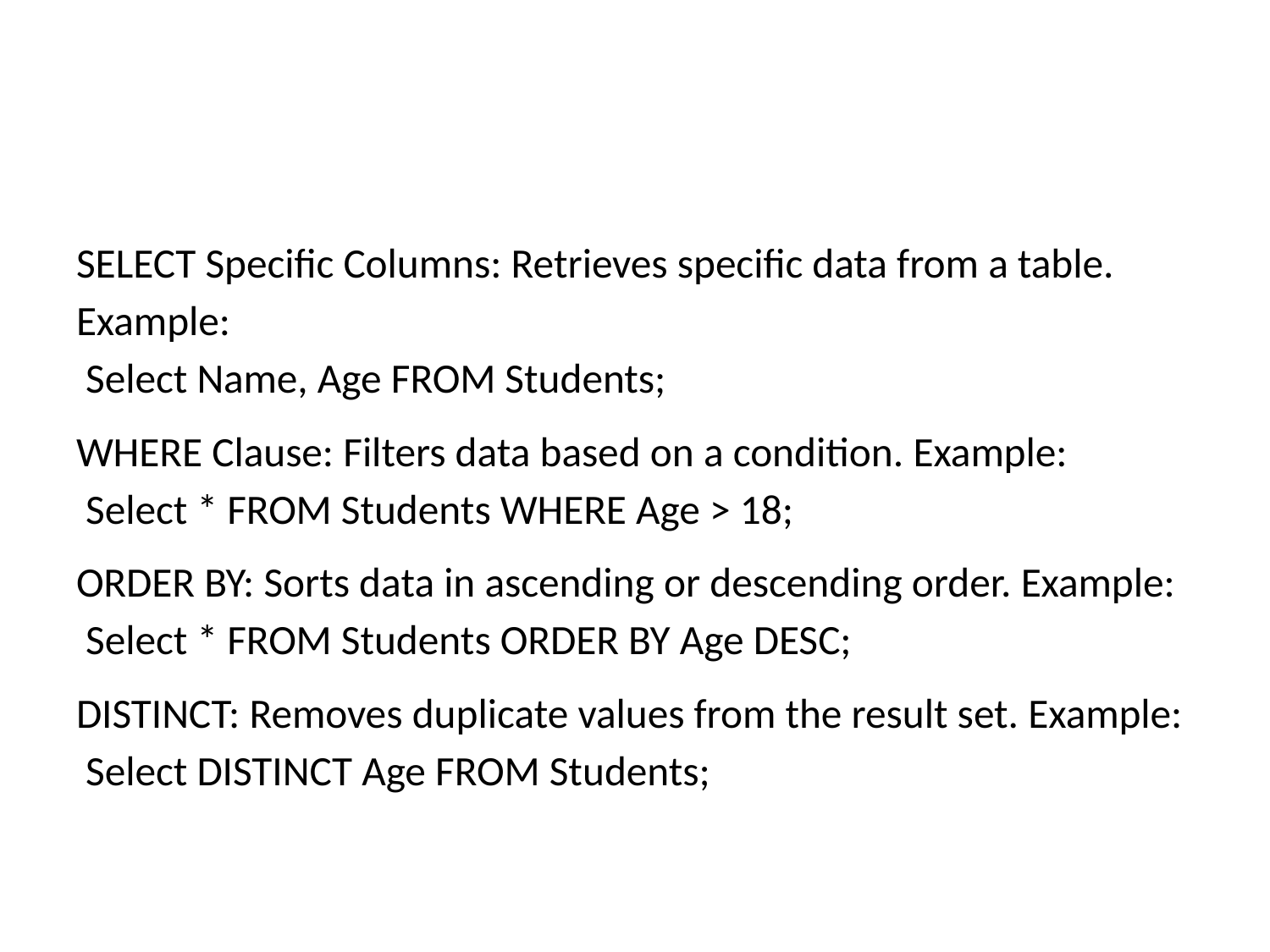

#
SELECT Specific Columns: Retrieves specific data from a table. Example:
 Select Name, Age FROM Students;
WHERE Clause: Filters data based on a condition. Example:
 Select * FROM Students WHERE Age > 18;
ORDER BY: Sorts data in ascending or descending order. Example:
 Select * FROM Students ORDER BY Age DESC;
DISTINCT: Removes duplicate values from the result set. Example:
 Select DISTINCT Age FROM Students;